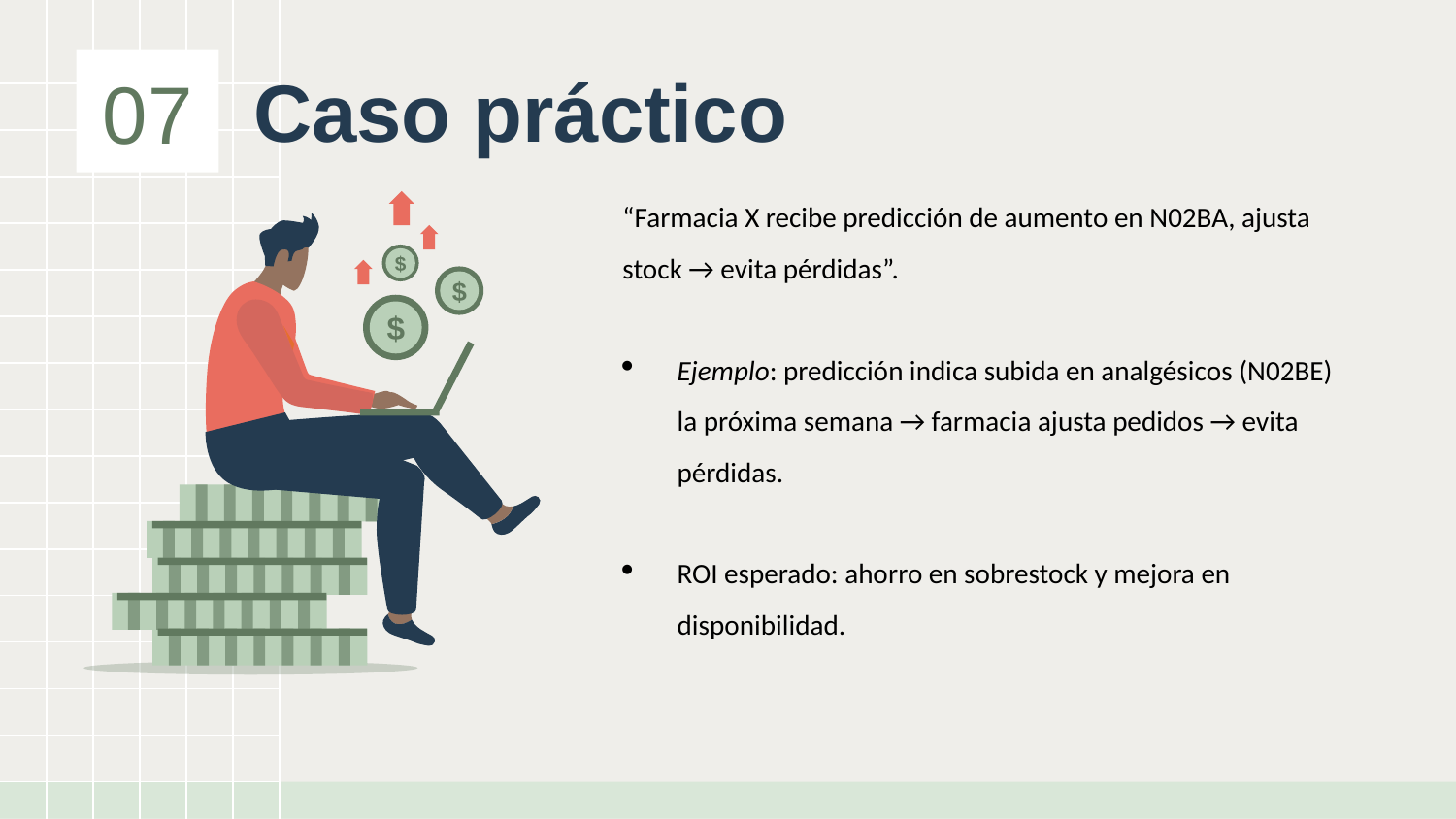

07
# Caso práctico
“Farmacia X recibe predicción de aumento en N02BA, ajusta stock → evita pérdidas”.

Ejemplo: predicción indica subida en analgésicos (N02BE) la próxima semana → farmacia ajusta pedidos → evita pérdidas.

ROI esperado: ahorro en sobrestock y mejora en disponibilidad.

$

$

$